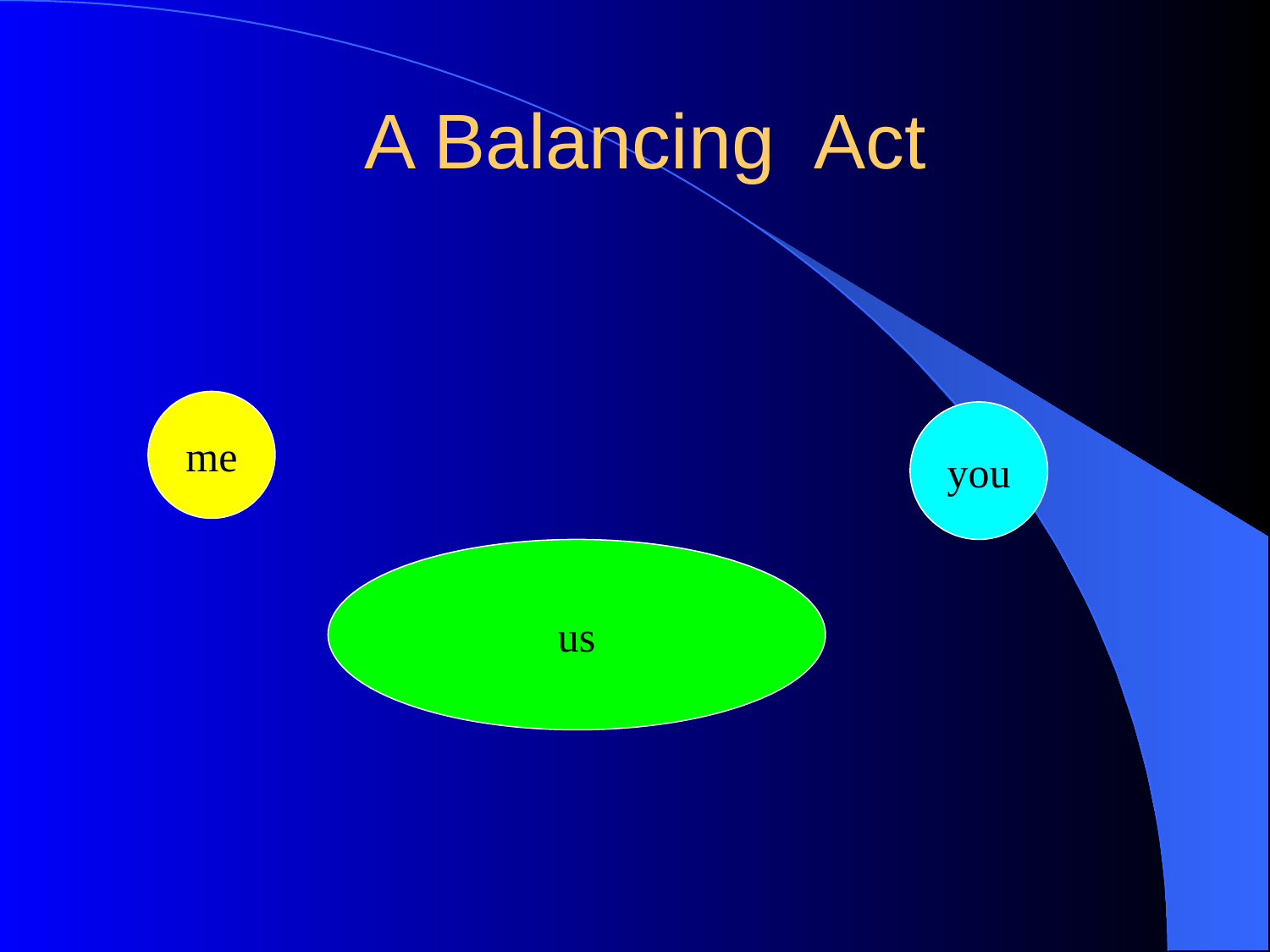

# A Balancing  Act

me
you
us